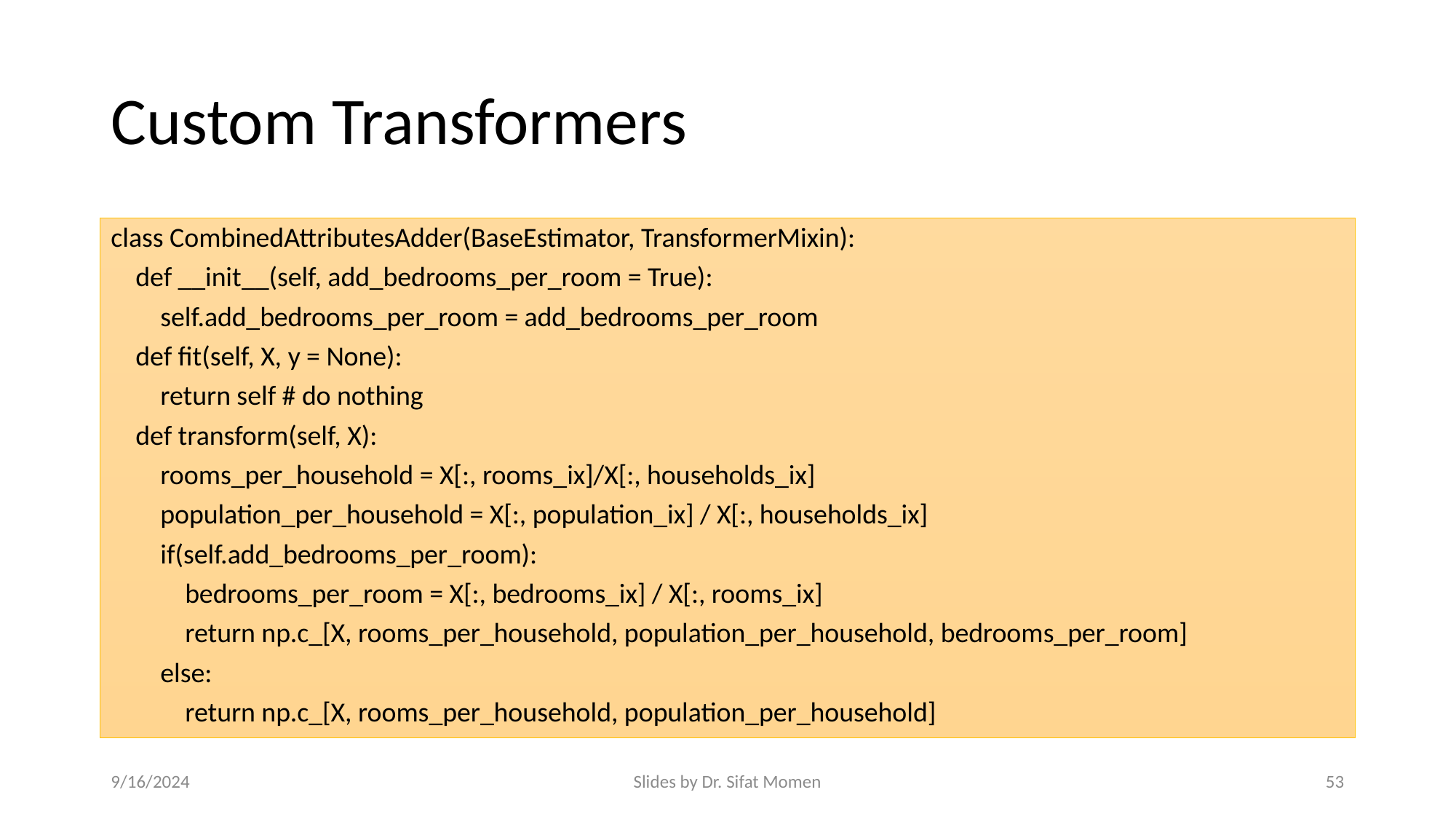

# Custom Transformers
class CombinedAttributesAdder(BaseEstimator, TransformerMixin):
    def __init__(self, add_bedrooms_per_room = True):
        self.add_bedrooms_per_room = add_bedrooms_per_room
    def fit(self, X, y = None):
        return self # do nothing
    def transform(self, X):
        rooms_per_household = X[:, rooms_ix]/X[:, households_ix]
        population_per_household = X[:, population_ix] / X[:, households_ix]
        if(self.add_bedrooms_per_room):
            bedrooms_per_room = X[:, bedrooms_ix] / X[:, rooms_ix]
            return np.c_[X, rooms_per_household, population_per_household, bedrooms_per_room]
        else:
            return np.c_[X, rooms_per_household, population_per_household]
9/16/2024
Slides by Dr. Sifat Momen
53